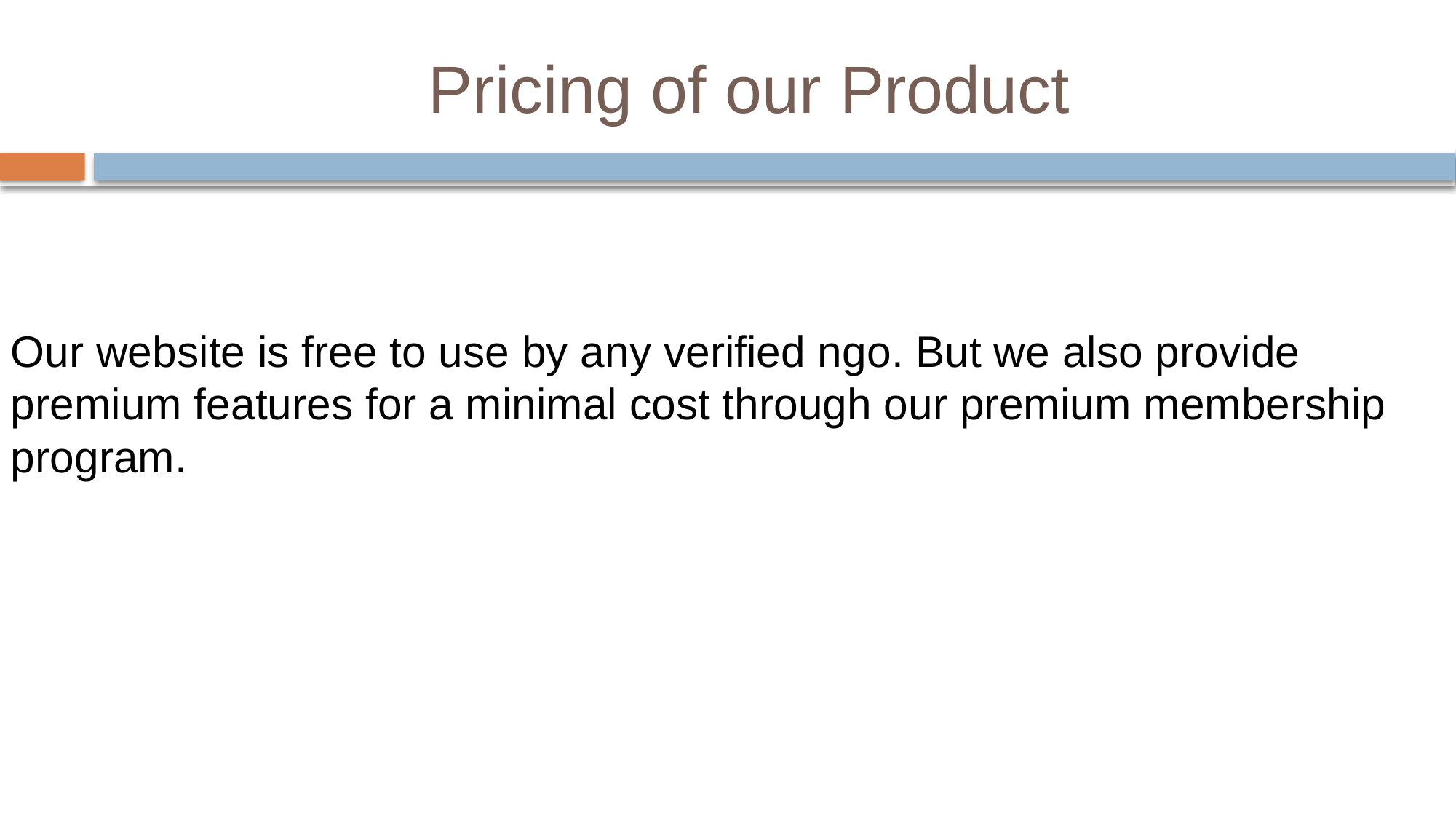

# Pricing of our Product

Our website is free to use by any verified ngo. But we also provide premium features for a minimal cost through our premium membership program.